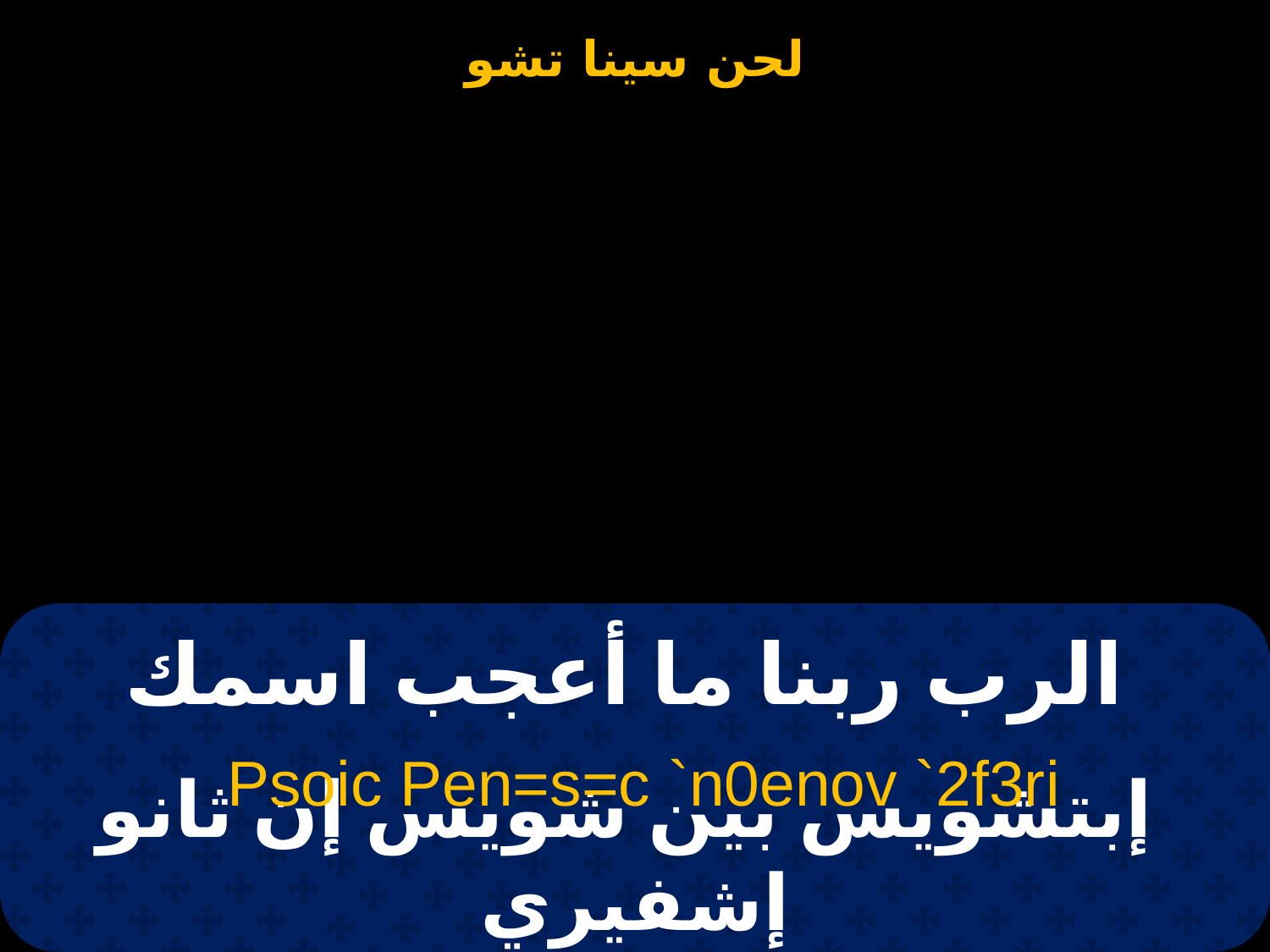

# الرب ربنا ما أعجب اسمك
 Psoic Pen=s=c `n0enov `2f3ri
 إبتشويس بين شويس إن ثانو إشفيري